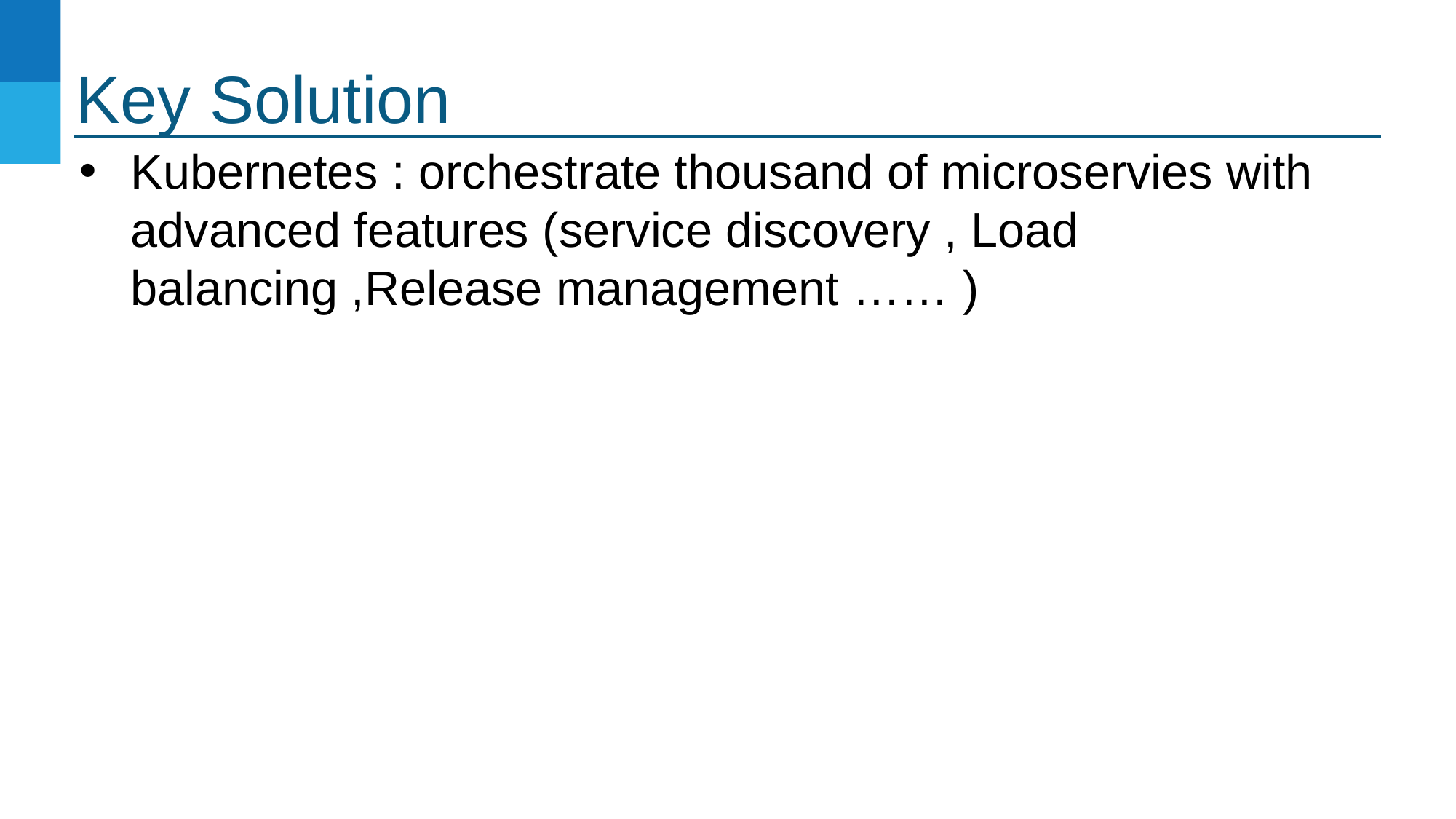

# Key Solution
Kubernetes : orchestrate thousand of microservies with advanced features (service discovery , Load balancing ,Release management …… )